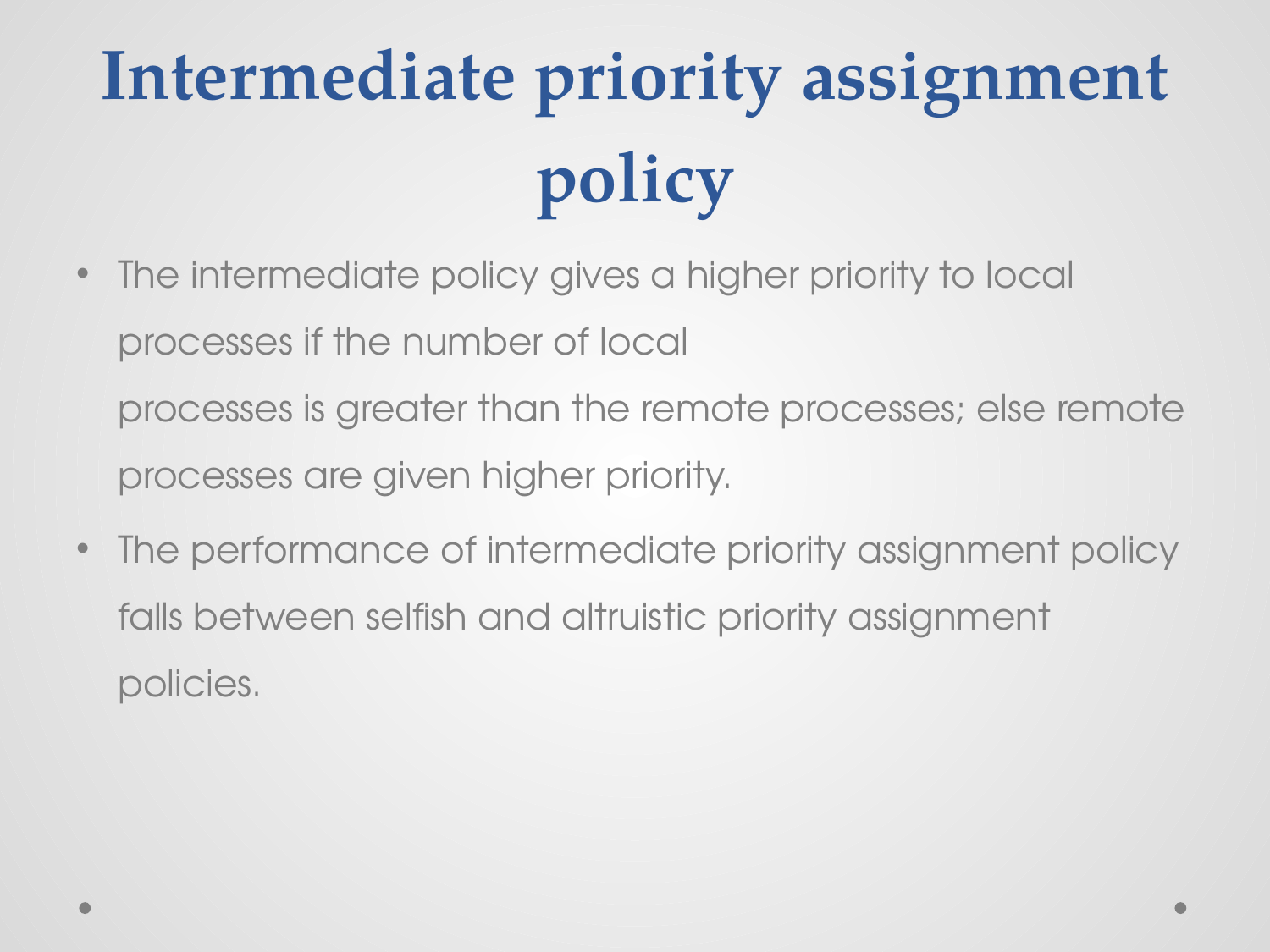

# Intermediate priority assignment policy
The intermediate policy gives a higher priority to local processes if the number of local
processes is greater than the remote processes; else remote processes are given higher priority.
The performance of intermediate priority assignment policy falls between selfish and altruistic priority assignment policies.